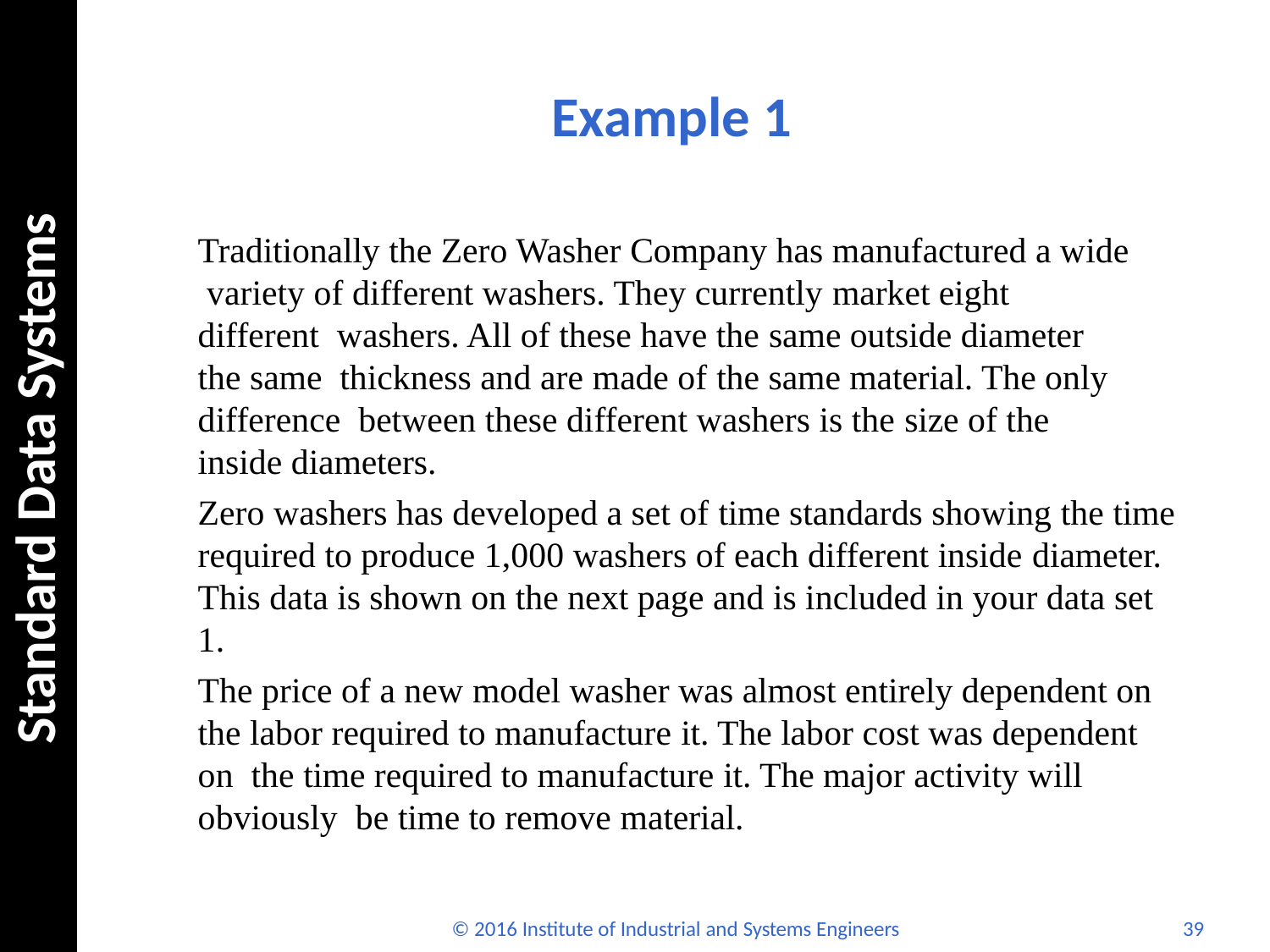

# Example 1
Standard Data Systems
Traditionally the Zero Washer Company has manufactured a wide  variety of different washers. They currently market eight different  washers. All of these have the same outside diameter the same  thickness and are made of the same material. The only difference  between these different washers is the size of the inside diameters.
Zero washers has developed a set of time standards showing the time  required to produce 1,000 washers of each different inside diameter.  This data is shown on the next page and is included in your data set 1.
The price of a new model washer was almost entirely dependent on  the labor required to manufacture it. The labor cost was dependent on  the time required to manufacture it. The major activity will obviously  be time to remove material.
© 2016 Institute of Industrial and Systems Engineers
39